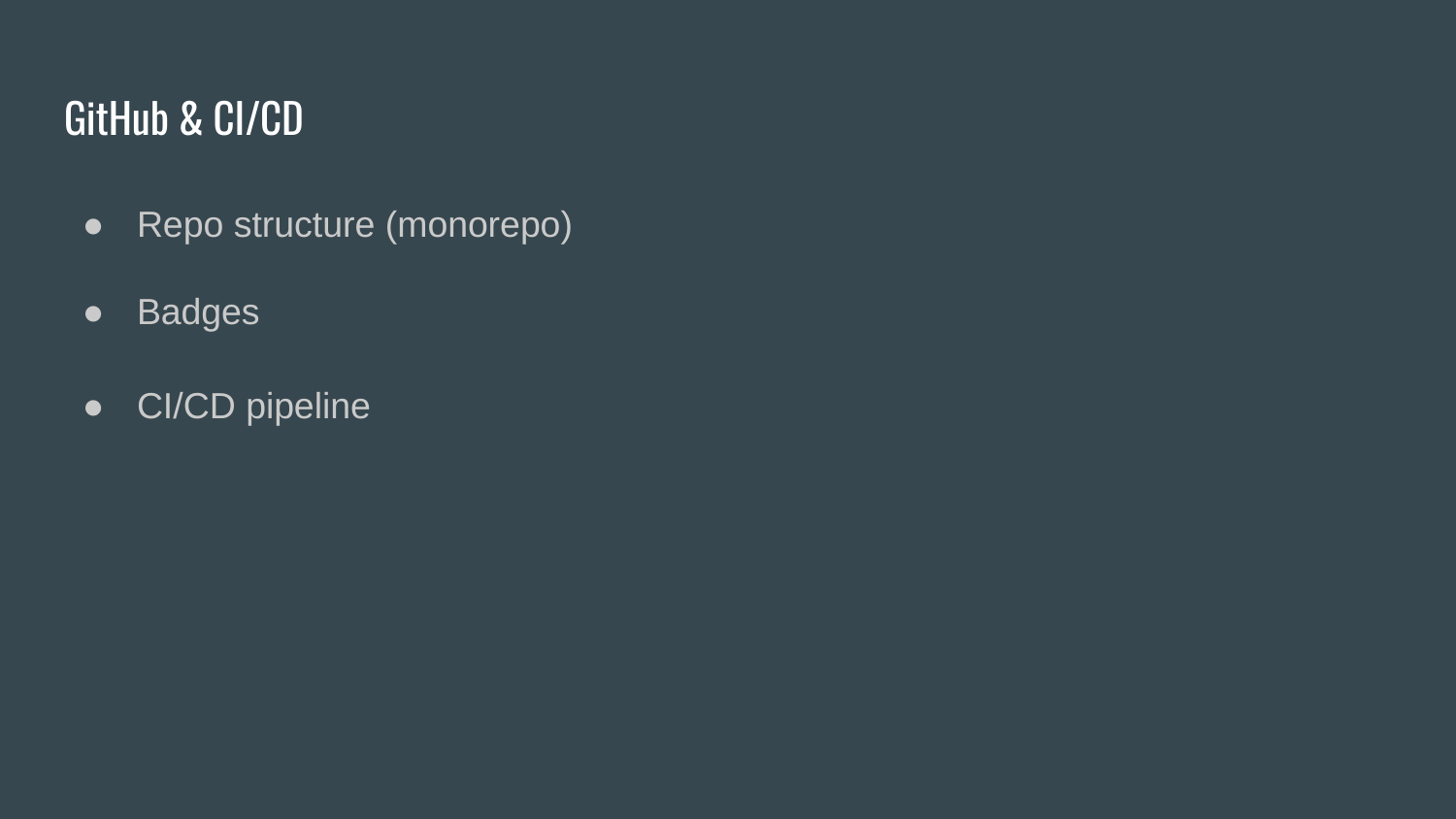

# GitHub & CI/CD
Repo structure (monorepo)
Badges
CI/CD pipeline